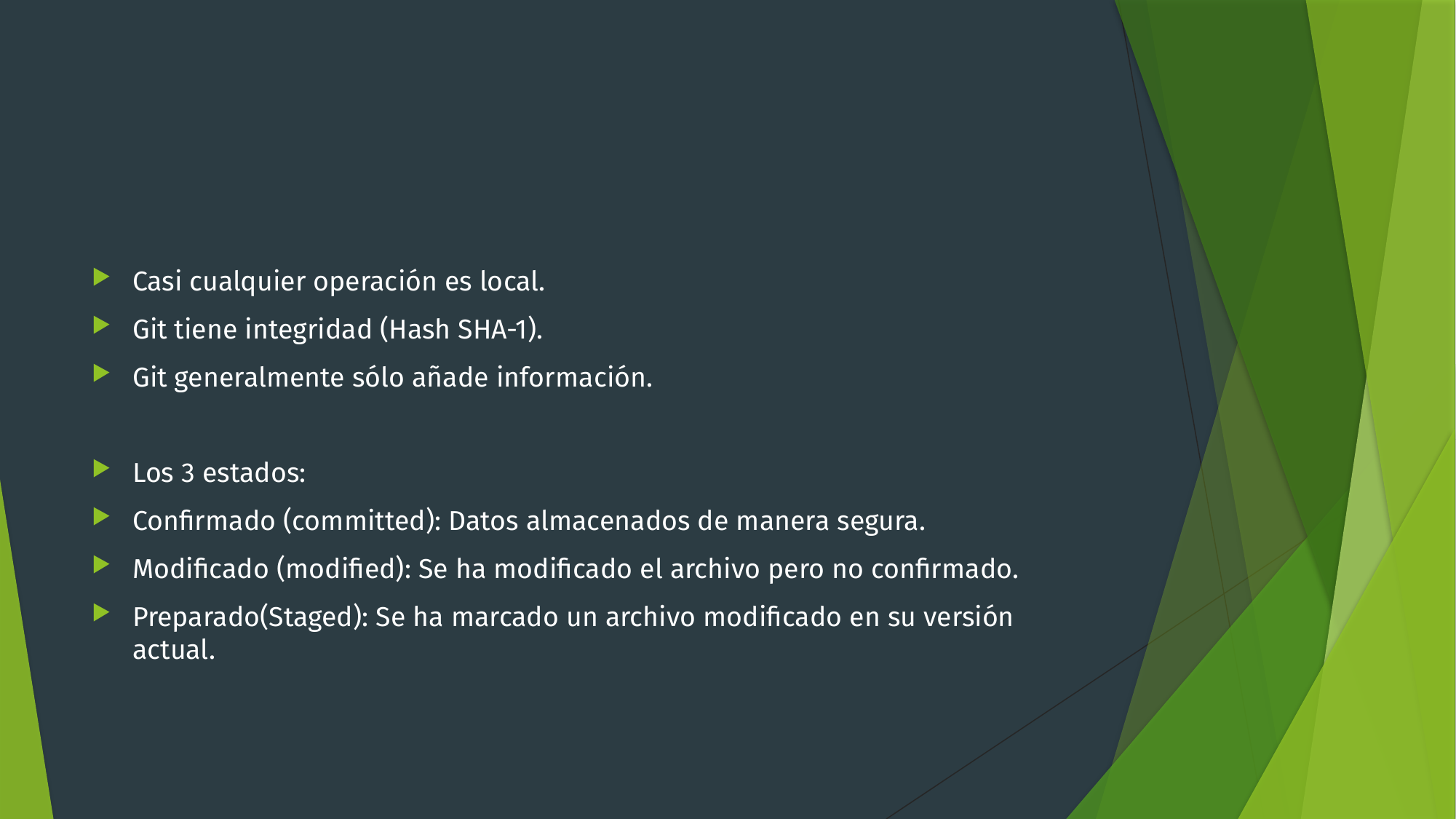

#
Casi cualquier operación es local.
Git tiene integridad (Hash SHA-1).
Git generalmente sólo añade información.

Los 3 estados:
Confirmado (committed): Datos almacenados de manera segura.
Modificado (modified): Se ha modificado el archivo pero no confirmado.
Preparado(Staged): Se ha marcado un archivo modificado en su versión actual.